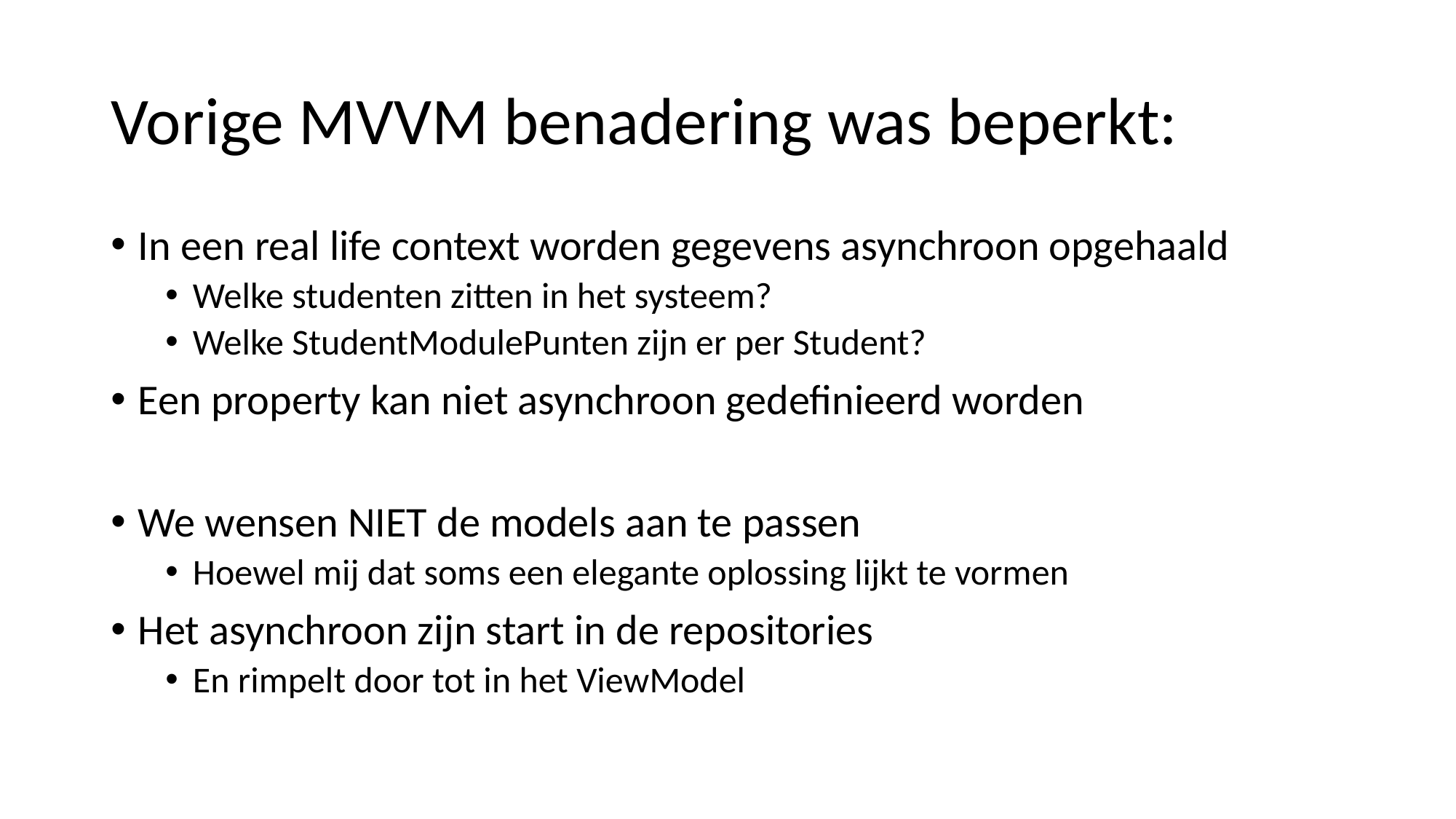

# Vorige MVVM benadering was beperkt:
In een real life context worden gegevens asynchroon opgehaald
Welke studenten zitten in het systeem?
Welke StudentModulePunten zijn er per Student?
Een property kan niet asynchroon gedefinieerd worden

We wensen NIET de models aan te passen
Hoewel mij dat soms een elegante oplossing lijkt te vormen
Het asynchroon zijn start in de repositories
En rimpelt door tot in het ViewModel